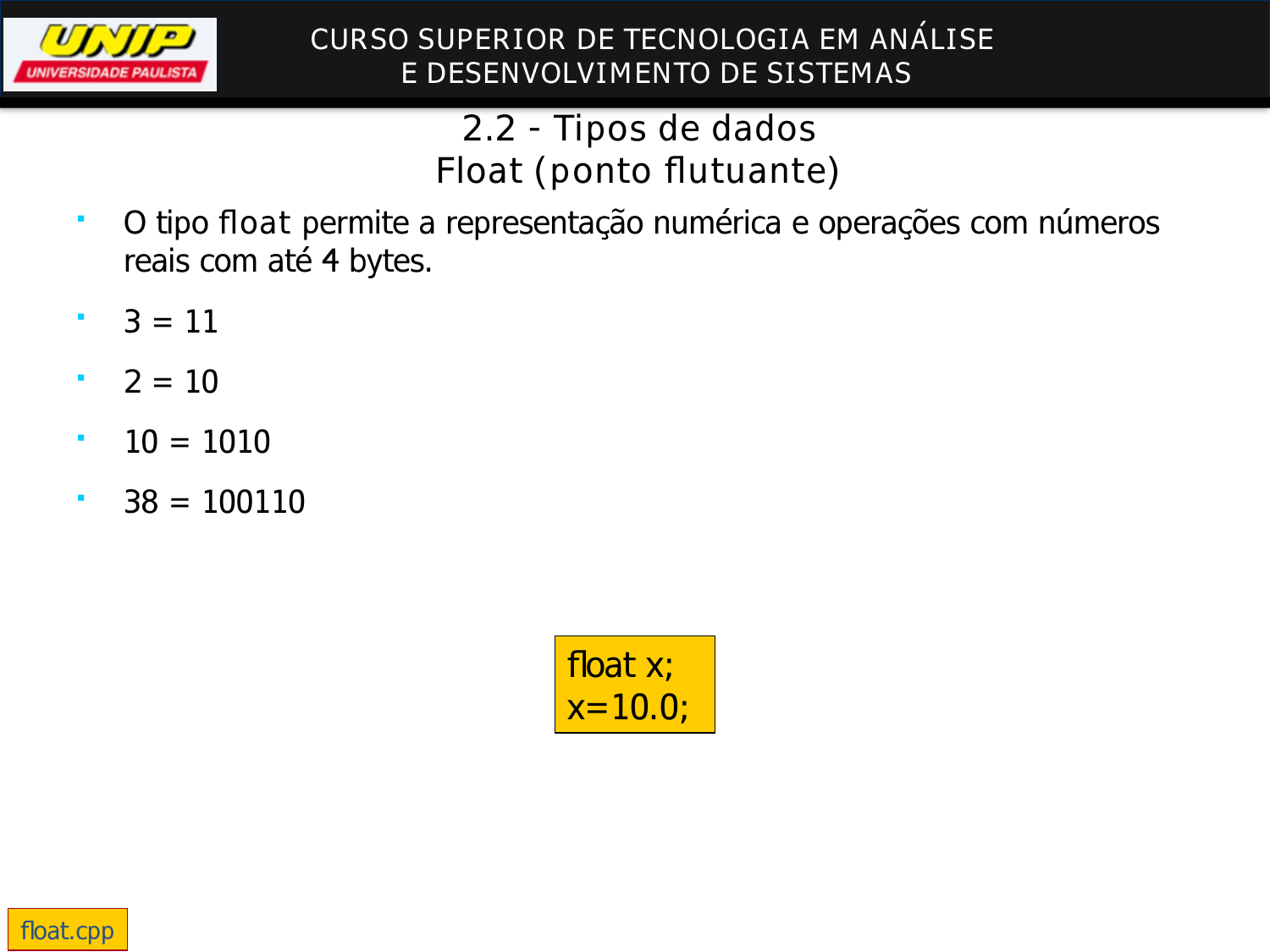

# 2.2 - Tipos de dados Float (ponto flutuante)
O tipo float permite a representação numérica e operações com números reais com até 4 bytes.
3 = 11
2 = 10
10 = 1010
38 = 100110

float x;
x=10.0;
float.cpp